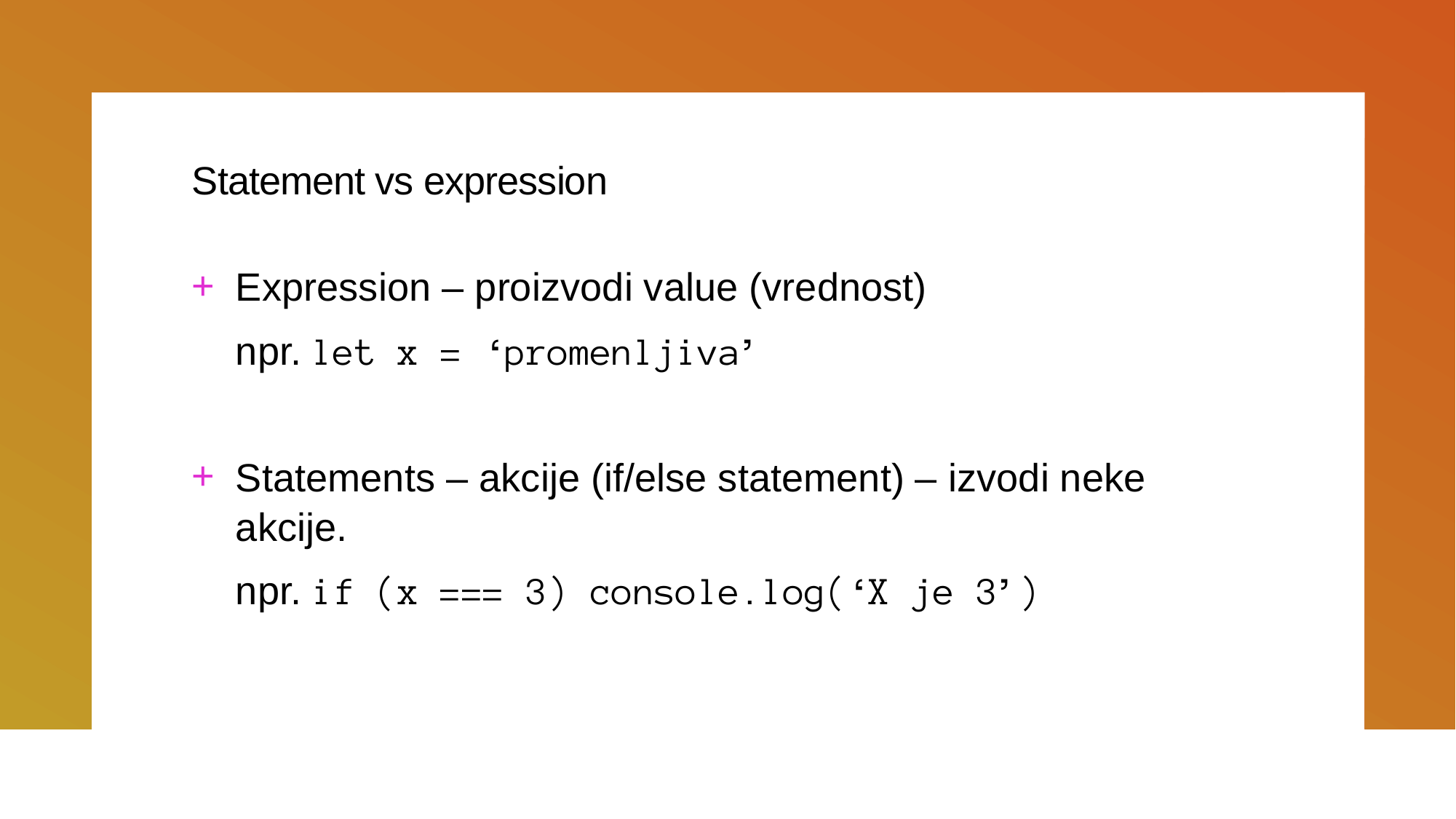

# Statement vs expression
Expression – proizvodi value (vrednost)
    npr. let x = ‘promenljiva’

Statements – akcije (if/else statement) – izvodi neke akcije.
    npr. if (x === 3) console.log(‘X je 3’)